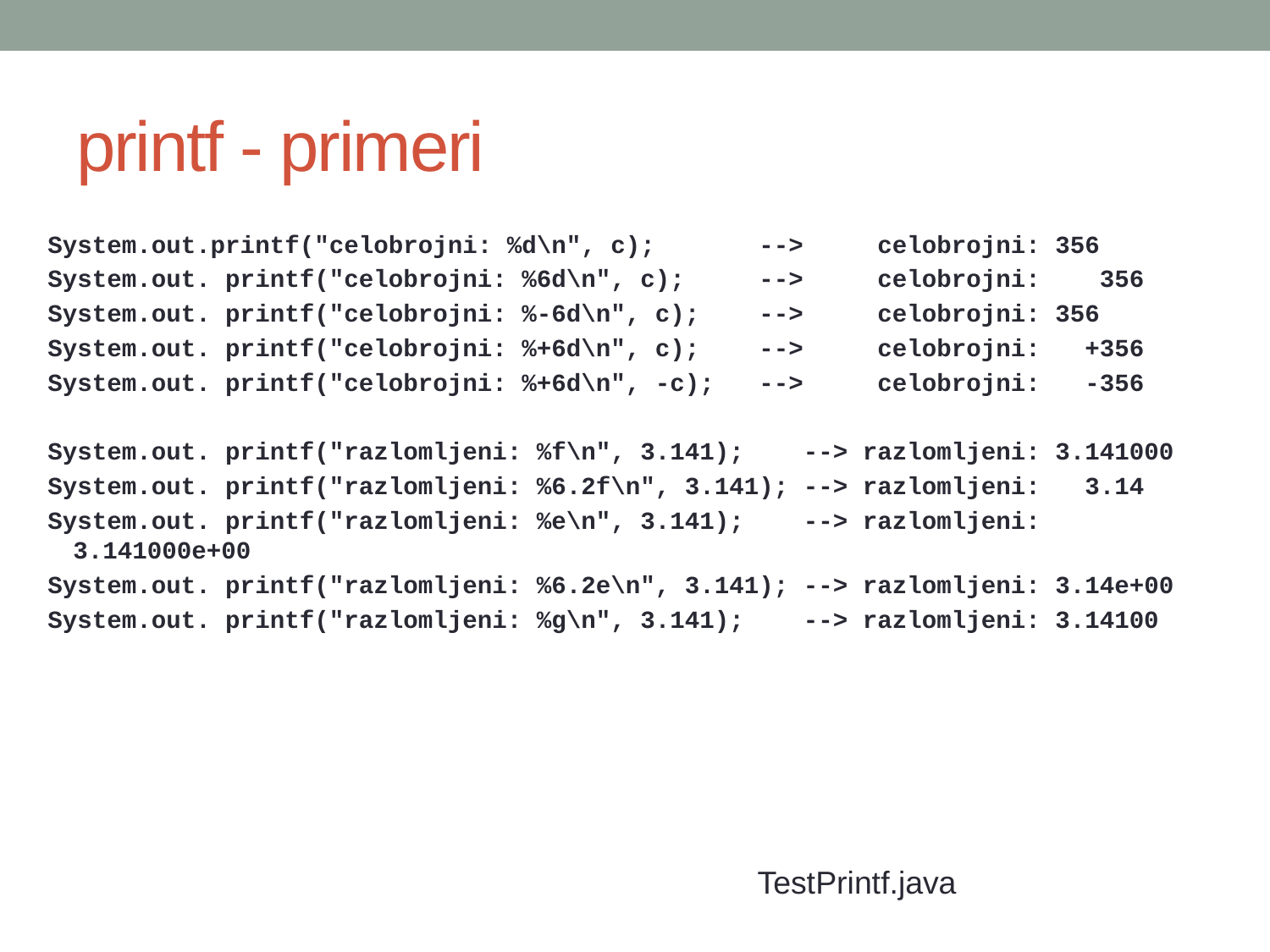

# printf - primeri
System.out.printf("celobrojni: %d\n", c);       -->     celobrojni: 356
System.out. printf("celobrojni: %6d\n", c);     -->     celobrojni:    356
System.out. printf("celobrojni: %-6d\n", c);    -->     celobrojni: 356
System.out. printf("celobrojni: %+6d\n", c);    -->     celobrojni:   +356
System.out. printf("celobrojni: %+6d\n", -c);   -->     celobrojni:   -356

System.out. printf("razlomljeni: %f\n", 3.141);    --> razlomljeni: 3.141000
System.out. printf("razlomljeni: %6.2f\n", 3.141); --> razlomljeni:   3.14
System.out. printf("razlomljeni: %e\n", 3.141);    --> razlomljeni: 3.141000e+00
System.out. printf("razlomljeni: %6.2e\n", 3.141); --> razlomljeni: 3.14e+00
System.out. printf("razlomljeni: %g\n", 3.141);    --> razlomljeni: 3.14100
TestPrintf.java
8/20